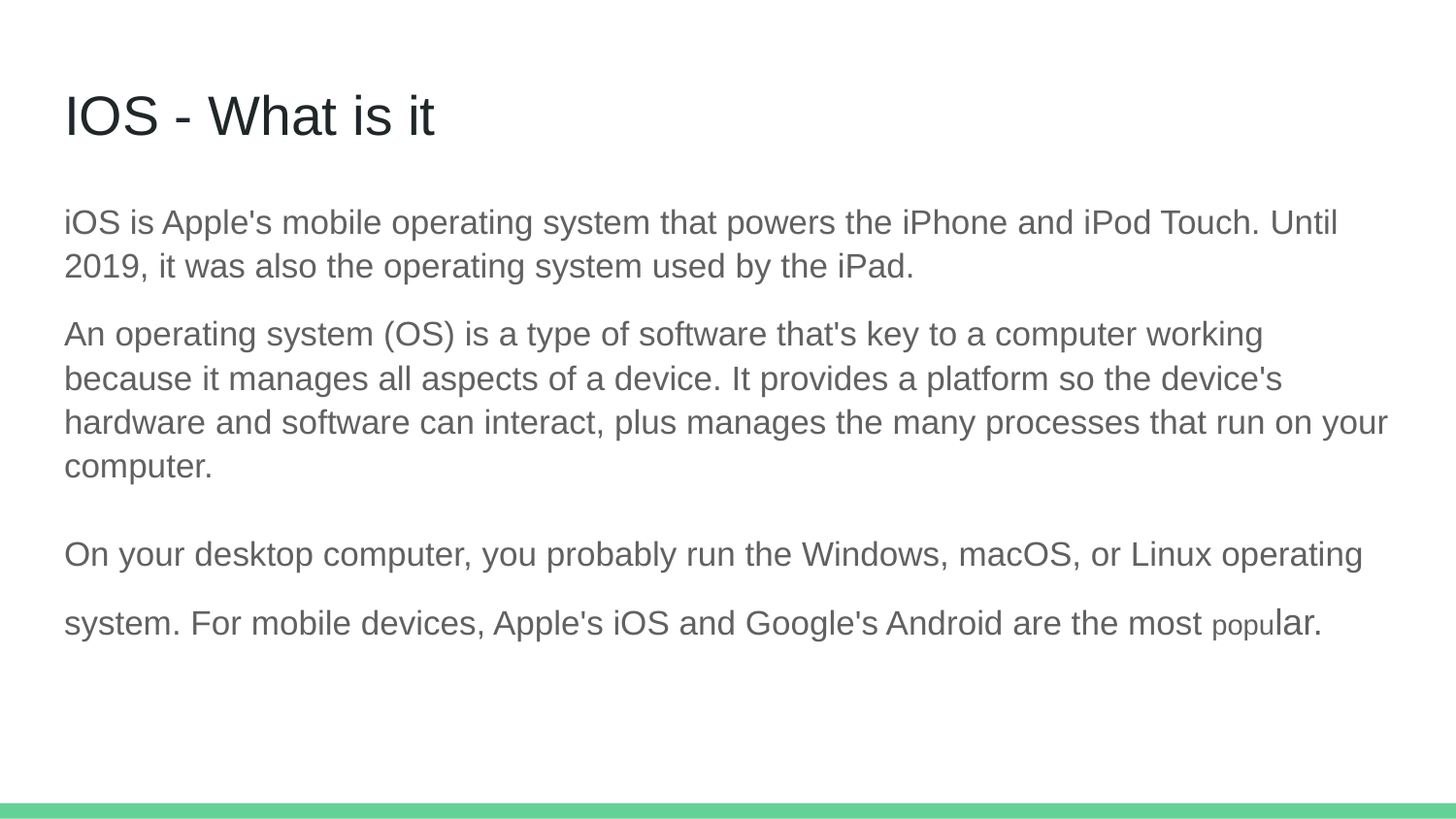

# IOS - What is it
iOS is Apple's mobile operating system that powers the iPhone and iPod Touch. Until 2019, it was also the operating system used by the iPad.
An operating system (OS) is a type of software that's key to a computer working because it manages all aspects of a device. It provides a platform so the device's hardware and software can interact, plus manages the many processes that run on your computer.
On your desktop computer, you probably run the Windows, macOS, or Linux operating system. For mobile devices, Apple's iOS and Google's Android are the most popular.